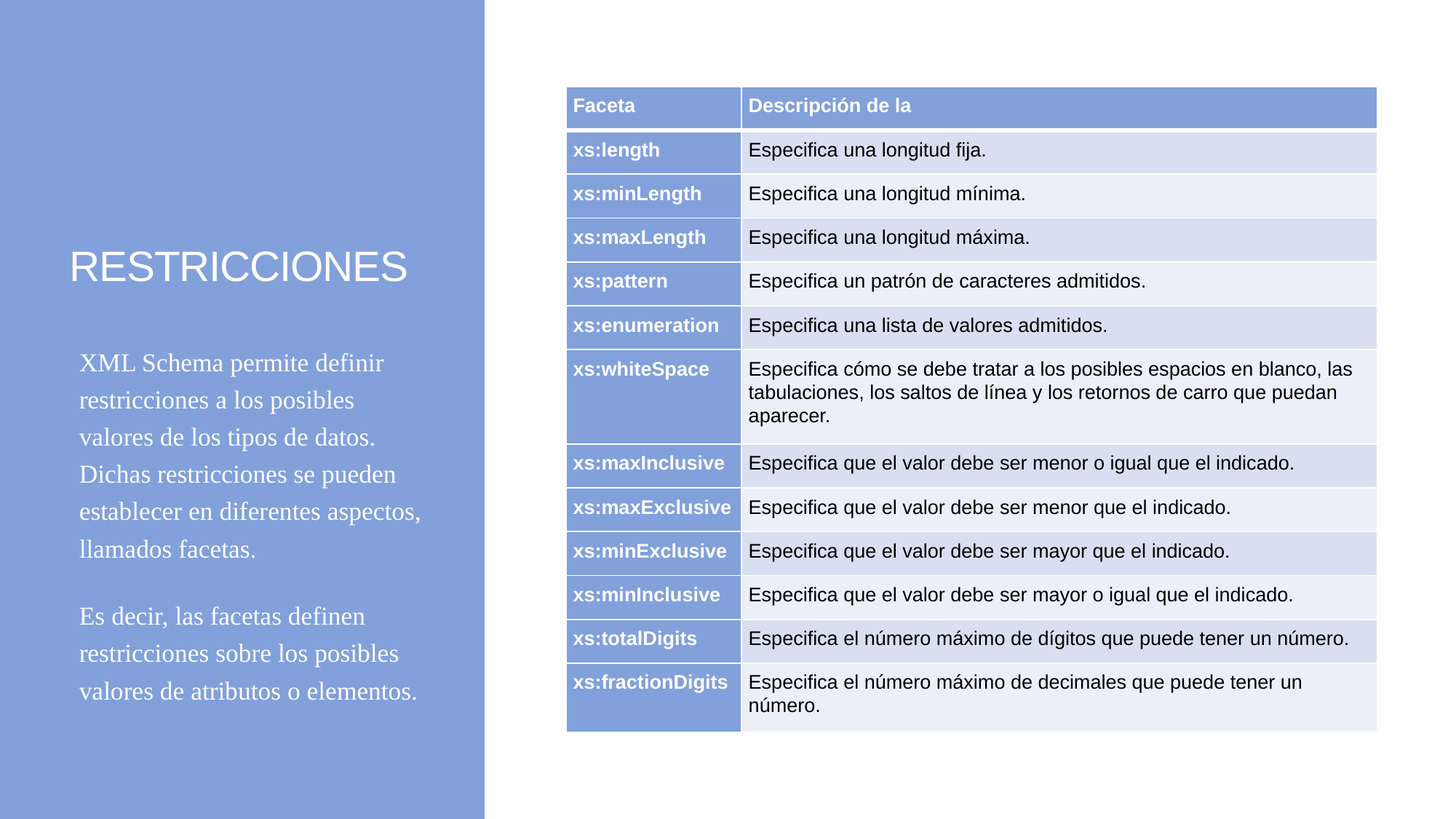

# RESTRICCIONES
| Faceta | Descripción de la |
| --- | --- |
| xs:length | Especifica una longitud fija. |
| xs:minLength | Especifica una longitud mínima. |
| xs:maxLength | Especifica una longitud máxima. |
| xs:pattern | Especifica un patrón de caracteres admitidos. |
| xs:enumeration | Especifica una lista de valores admitidos. |
| xs:whiteSpace | Especifica cómo se debe tratar a los posibles espacios en blanco, las tabulaciones, los saltos de línea y los retornos de carro que puedan aparecer. |
| xs:maxInclusive | Especifica que el valor debe ser menor o igual que el indicado. |
| xs:maxExclusive | Especifica que el valor debe ser menor que el indicado. |
| xs:minExclusive | Especifica que el valor debe ser mayor que el indicado. |
| xs:minInclusive | Especifica que el valor debe ser mayor o igual que el indicado. |
| xs:totalDigits | Especifica el número máximo de dígitos que puede tener un número. |
| xs:fractionDigits | Especifica el número máximo de decimales que puede tener un número. |
XML Schema permite definir restricciones a los posibles valores de los tipos de datos. Dichas restricciones se pueden establecer en diferentes aspectos, llamados facetas.
Es decir, las facetas definen restricciones sobre los posibles valores de atributos o elementos.